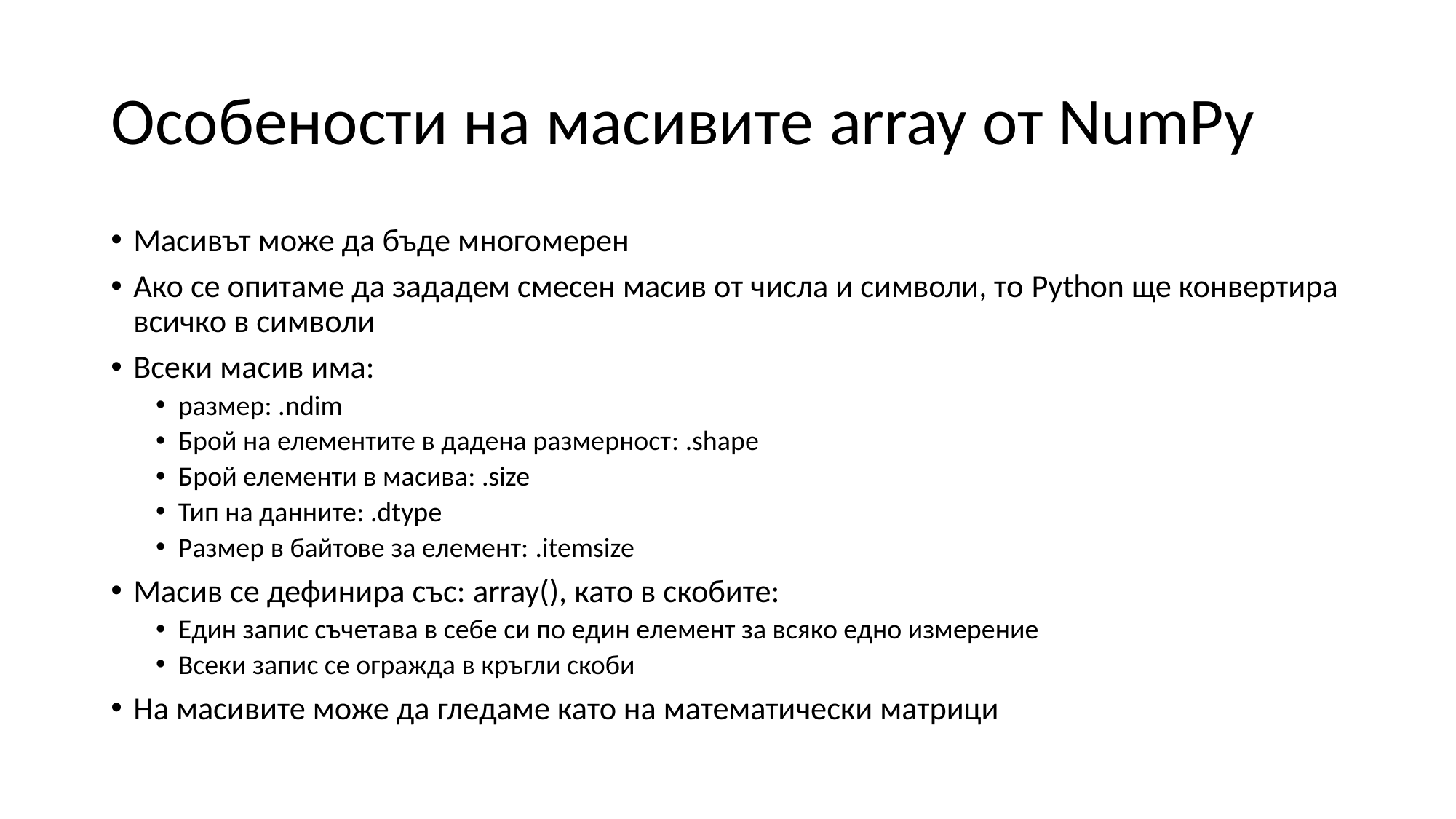

# Особености на масивите array от NumPy
Масивът може да бъде многомерен
Ако се опитаме да зададем смесен масив от числа и символи, то Python ще конвертира всичко в символи
Всеки масив има:
размер: .ndim
Брой на елементите в дадена размерност: .shape
Брой елементи в масива: .size
Тип на данните: .dtype
Размер в байтове за елемент: .itemsize
Масив се дефинира със: array(), като в скобите:
Един запис съчетава в себе си по един елемент за всяко едно измерение
Всеки запис се огражда в кръгли скоби
На масивите може да гледаме като на математически матрици